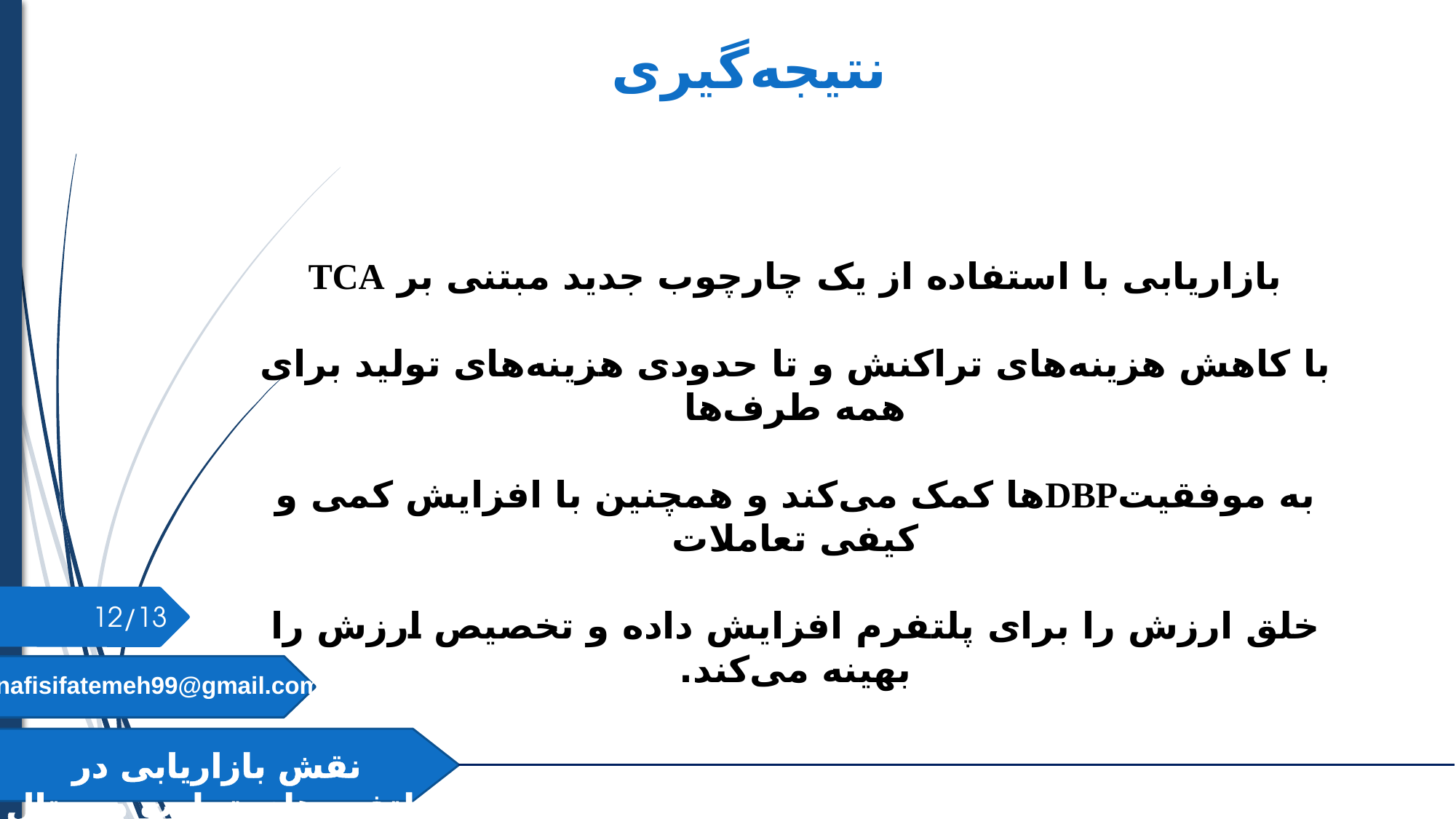

نتیجه‌گیری
3/30
بازاریابی با استفاده از یک چارچوب جدید مبتنی بر TCA

با کاهش هزینه‌های تراکنش و تا حدودی هزینه‌های تولید برای همه طرف‌ها

به موفقیتDBPها کمک می‌کند و همچنین با افزایش کمی و کیفی تعاملات

خلق ارزش را برای پلتفرم افزایش داده و تخصیص ارزش را بهینه می‌کند.
12/13

nafisifatemeh99@gmail.com

نقش بازاریابی در پلتفرم‌های تجارت دیجیتال